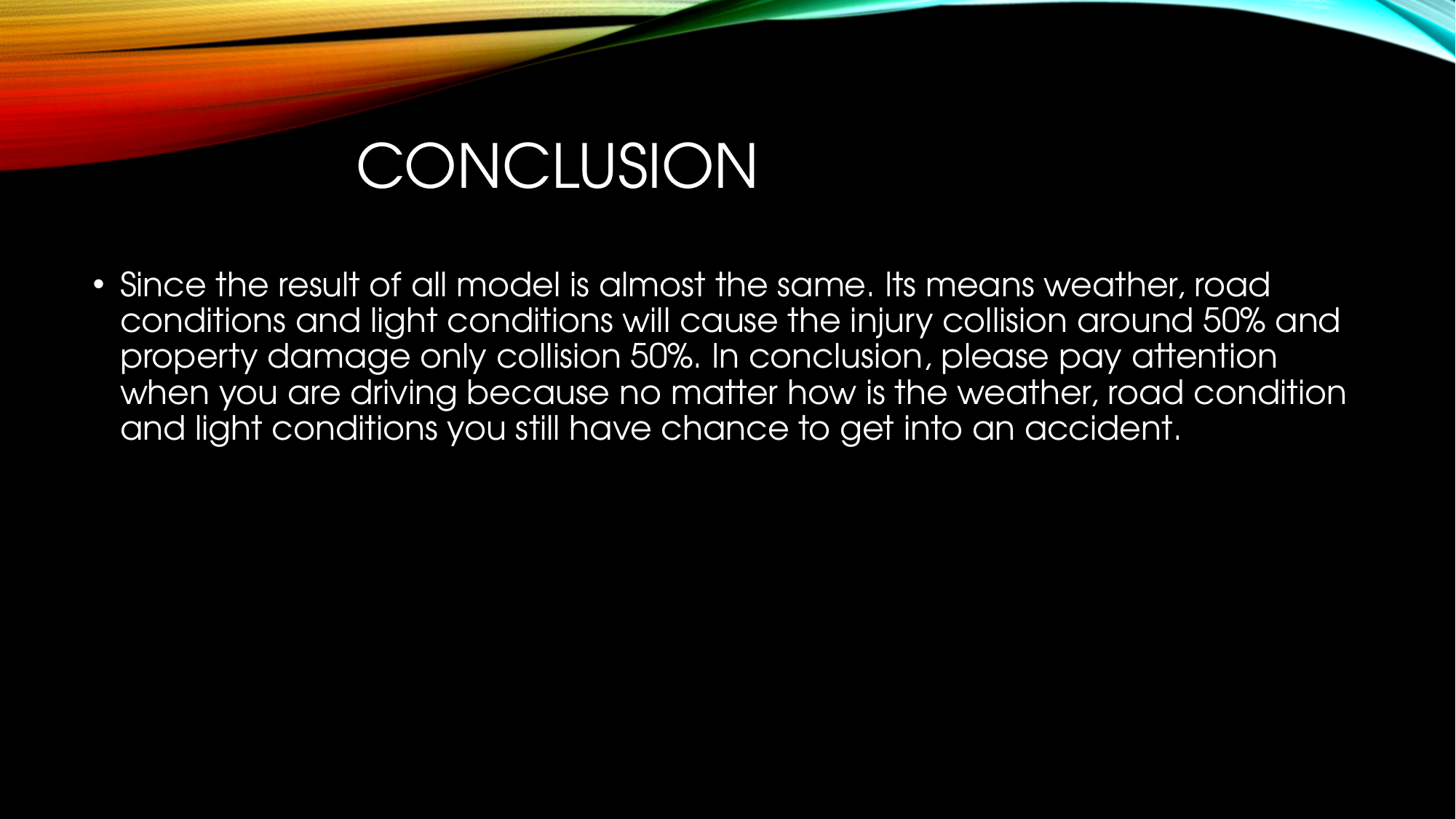

# conclusion
Since the result of all model is almost the same. Its means weather, road conditions and light conditions will cause the injury collision around 50% and property damage only collision 50%. In conclusion, please pay attention when you are driving because no matter how is the weather, road condition and light conditions you still have chance to get into an accident.